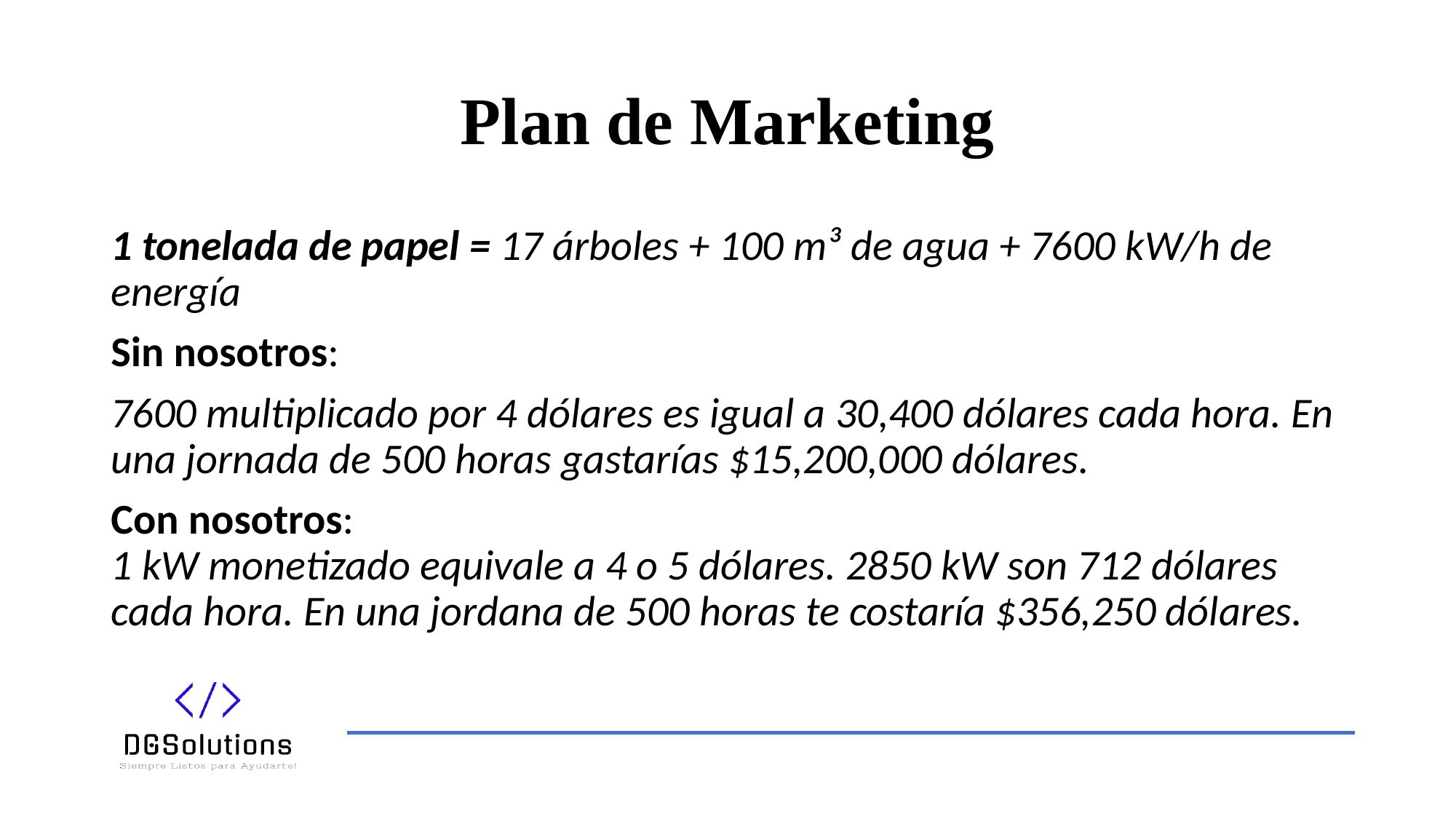

# Plan de Marketing
1 tonelada de papel = 17 árboles + 100 m³ de agua + 7600 kW/h de energía
Sin nosotros:
7600 multiplicado por 4 dólares es igual a 30,400 dólares cada hora. En una jornada de 500 horas gastarías $15,200,000 dólares.
Con nosotros:
1 kW monetizado equivale a 4 o 5 dólares. 2850 kW son 712 dólares cada hora. En una jordana de 500 horas te costaría $356,250 dólares.